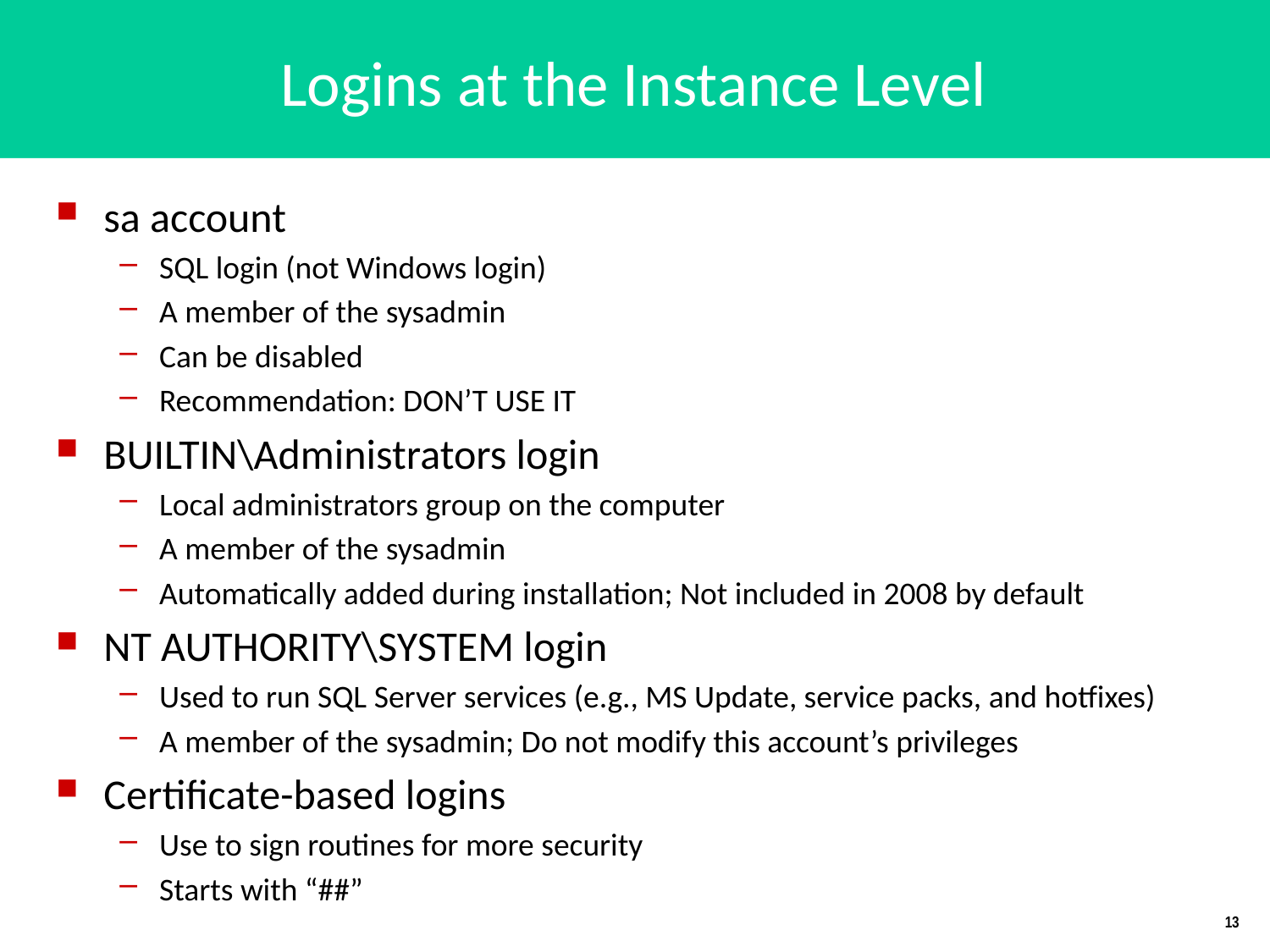

# Logins at the Instance Level
sa account
SQL login (not Windows login)
A member of the sysadmin
Can be disabled
Recommendation: DON’T USE IT
BUILTIN\Administrators login
Local administrators group on the computer
A member of the sysadmin
Automatically added during installation; Not included in 2008 by default
NT AUTHORITY\SYSTEM login
Used to run SQL Server services (e.g., MS Update, service packs, and hotfixes)
A member of the sysadmin; Do not modify this account’s privileges
Certificate-based logins
Use to sign routines for more security
Starts with “##”